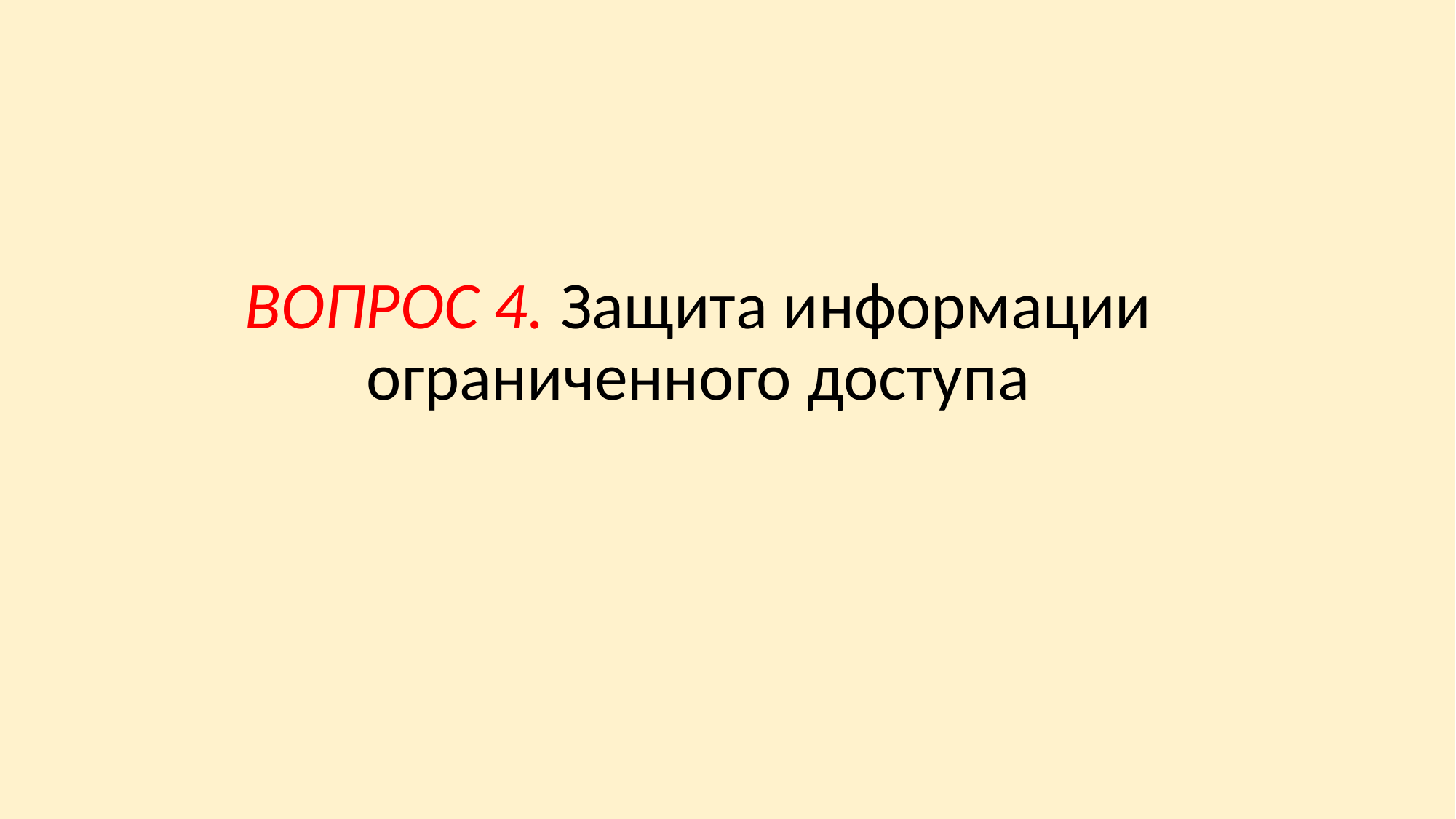

# ВОПРОС 4. Защита информации ограниченного доступа